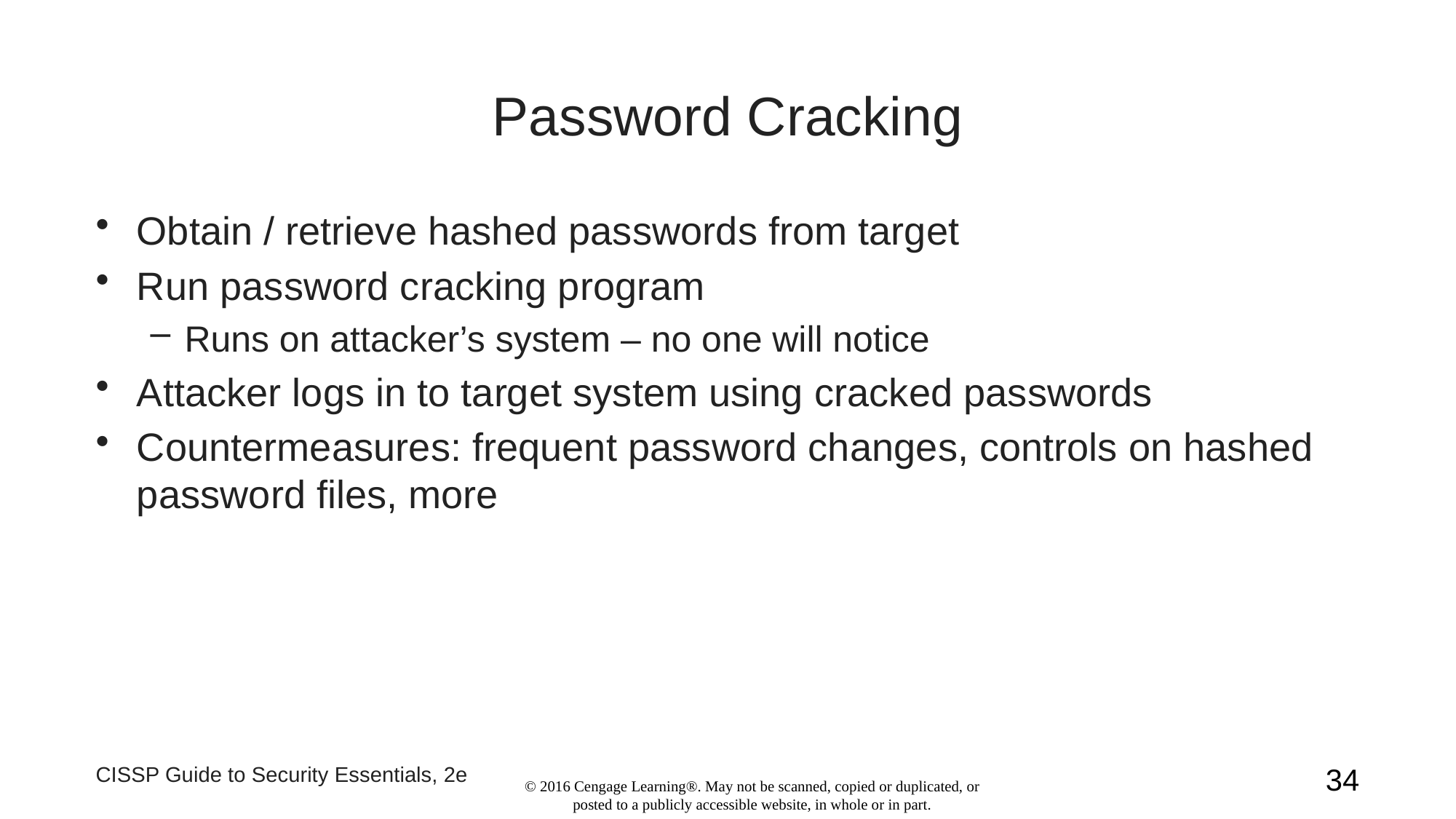

# Password Cracking
Obtain / retrieve hashed passwords from target
Run password cracking program
Runs on attacker’s system – no one will notice
Attacker logs in to target system using cracked passwords
Countermeasures: frequent password changes, controls on hashed password files, more
CISSP Guide to Security Essentials, 2e
34
© 2016 Cengage Learning®. May not be scanned, copied or duplicated, or posted to a publicly accessible website, in whole or in part.